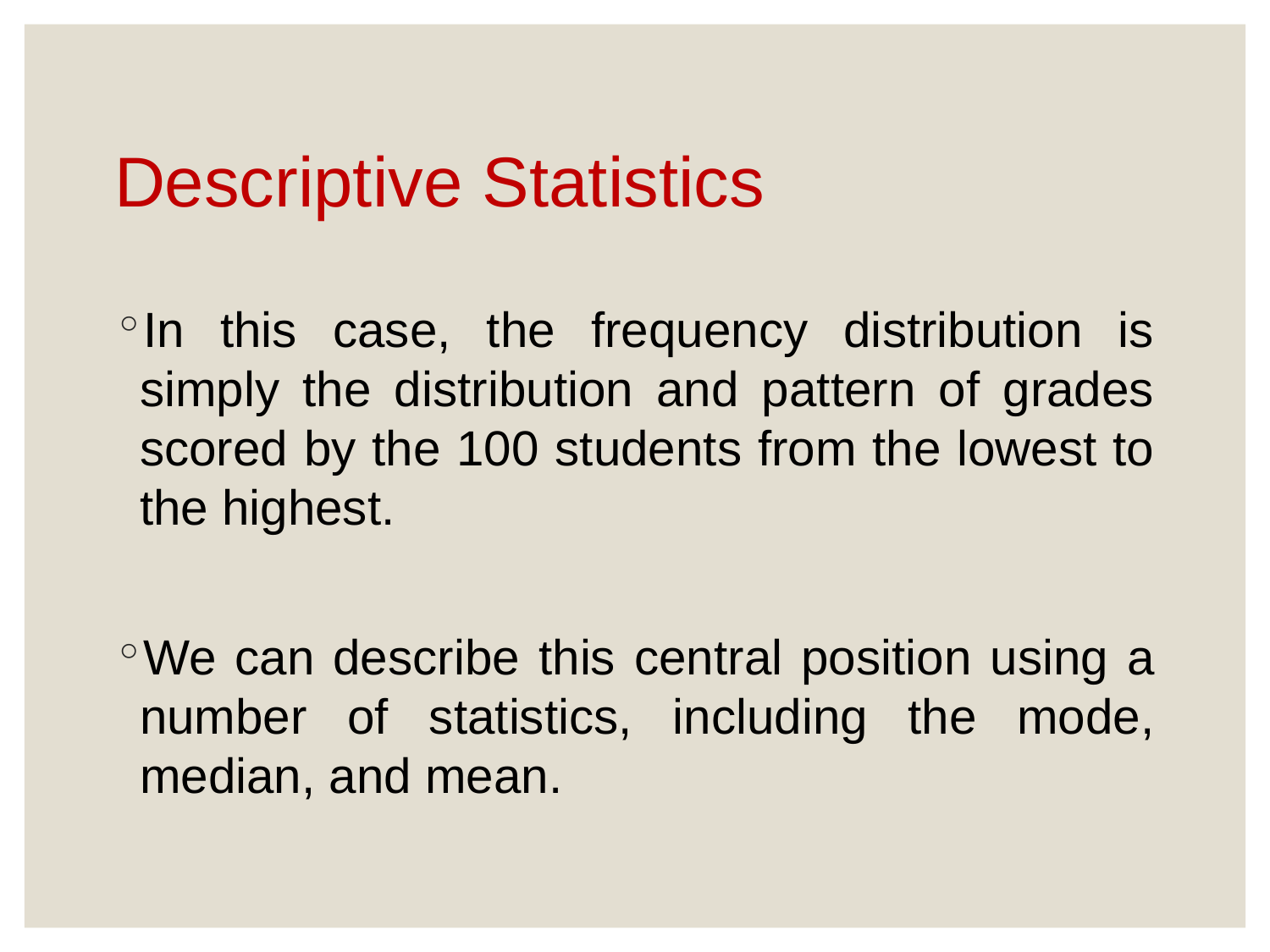

# Descriptive Statistics
In this case, the frequency distribution is simply the distribution and pattern of grades scored by the 100 students from the lowest to the highest.

We can describe this central position using a number of statistics, including the mode, median, and mean.